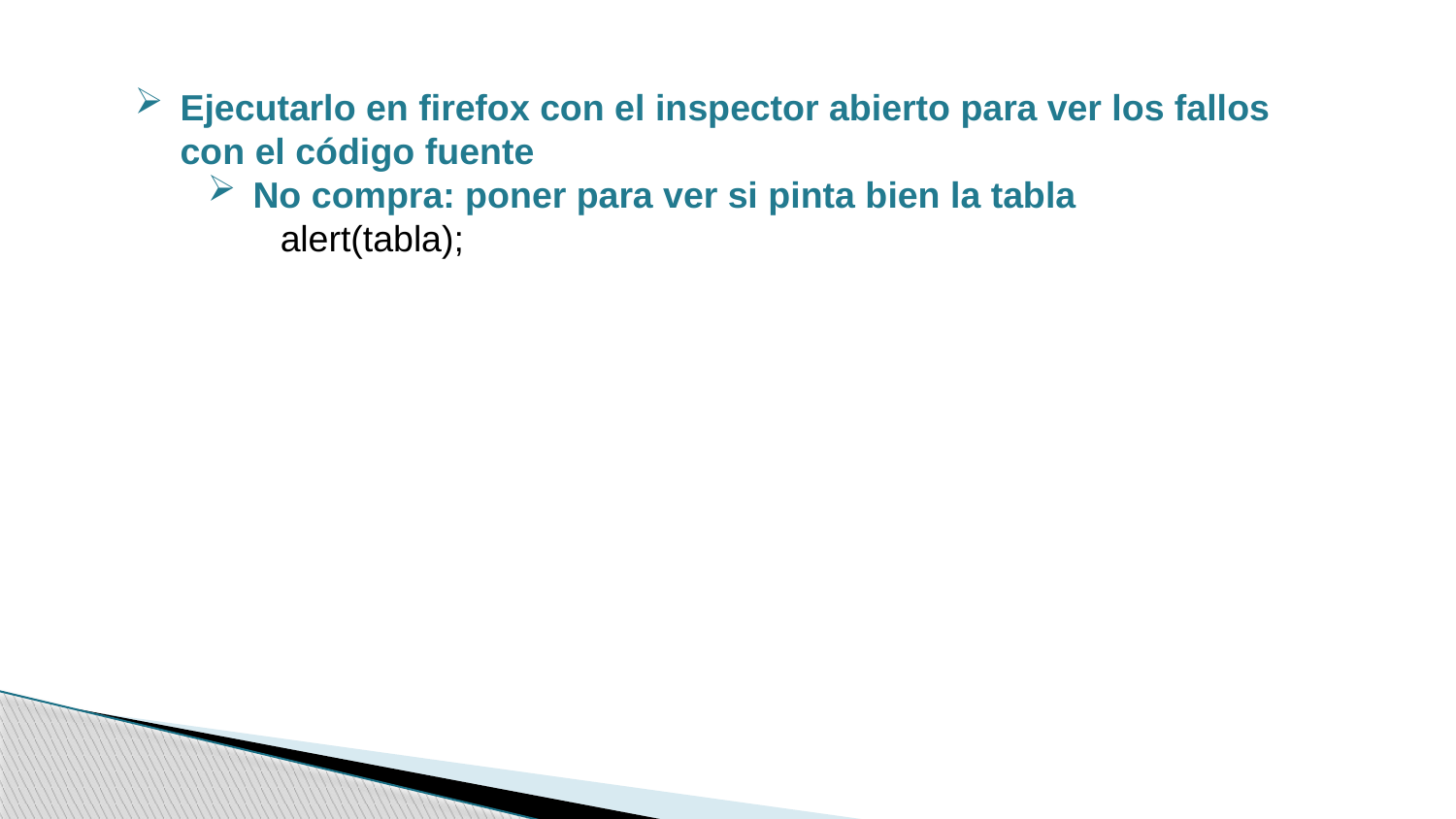

Ejecutarlo en firefox con el inspector abierto para ver los fallos con el código fuente
No compra: poner para ver si pinta bien la tabla
alert(tabla);